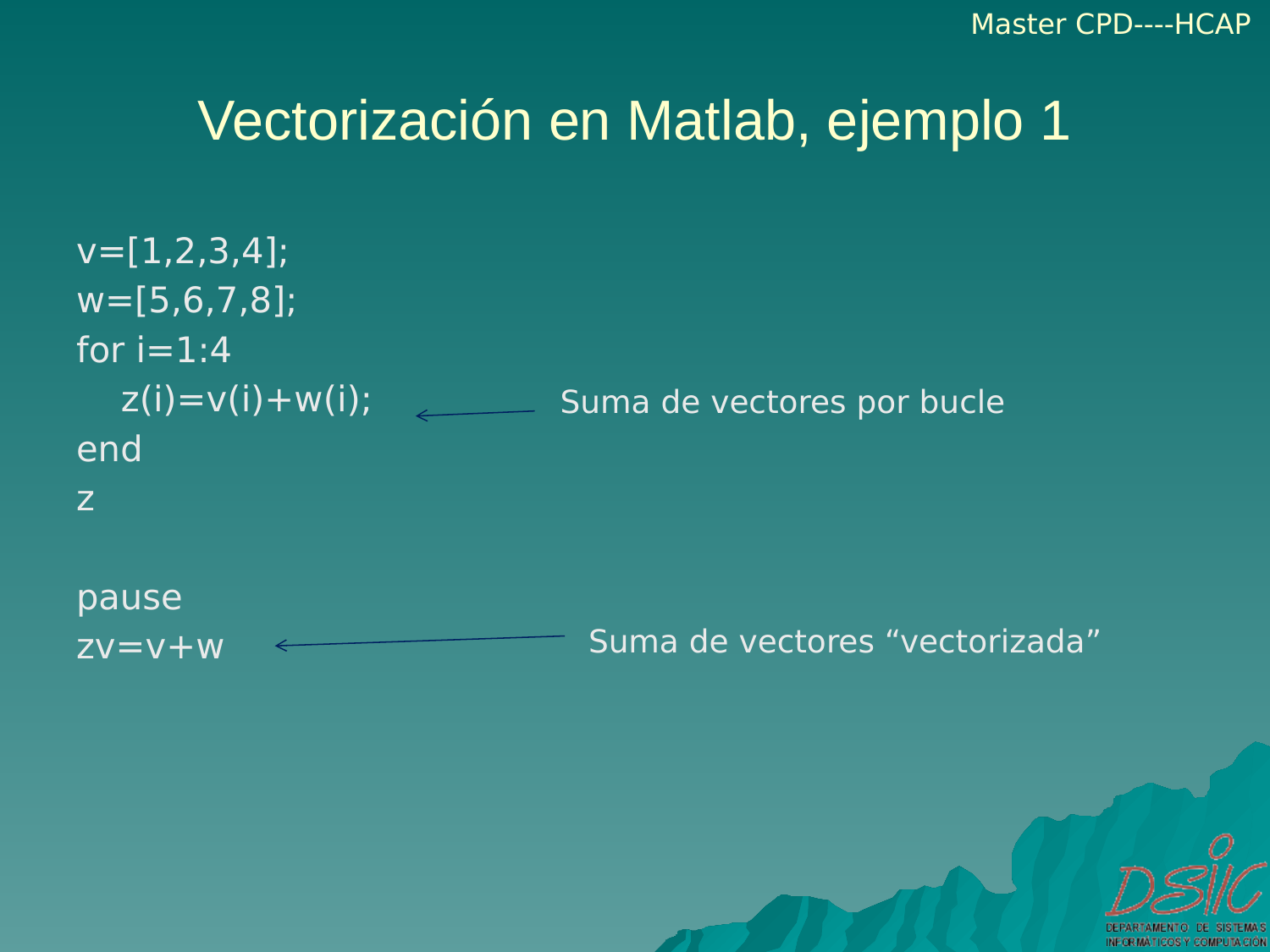

v=[1,2,3,4];
w=[5,6,7,8];
for i=1:4
    z(i)=v(i)+w(i);
end
z

pause
zv=v+w

Vectorización en Matlab, ejemplo 1
Suma de vectores por bucle
Suma de vectores “vectorizada”